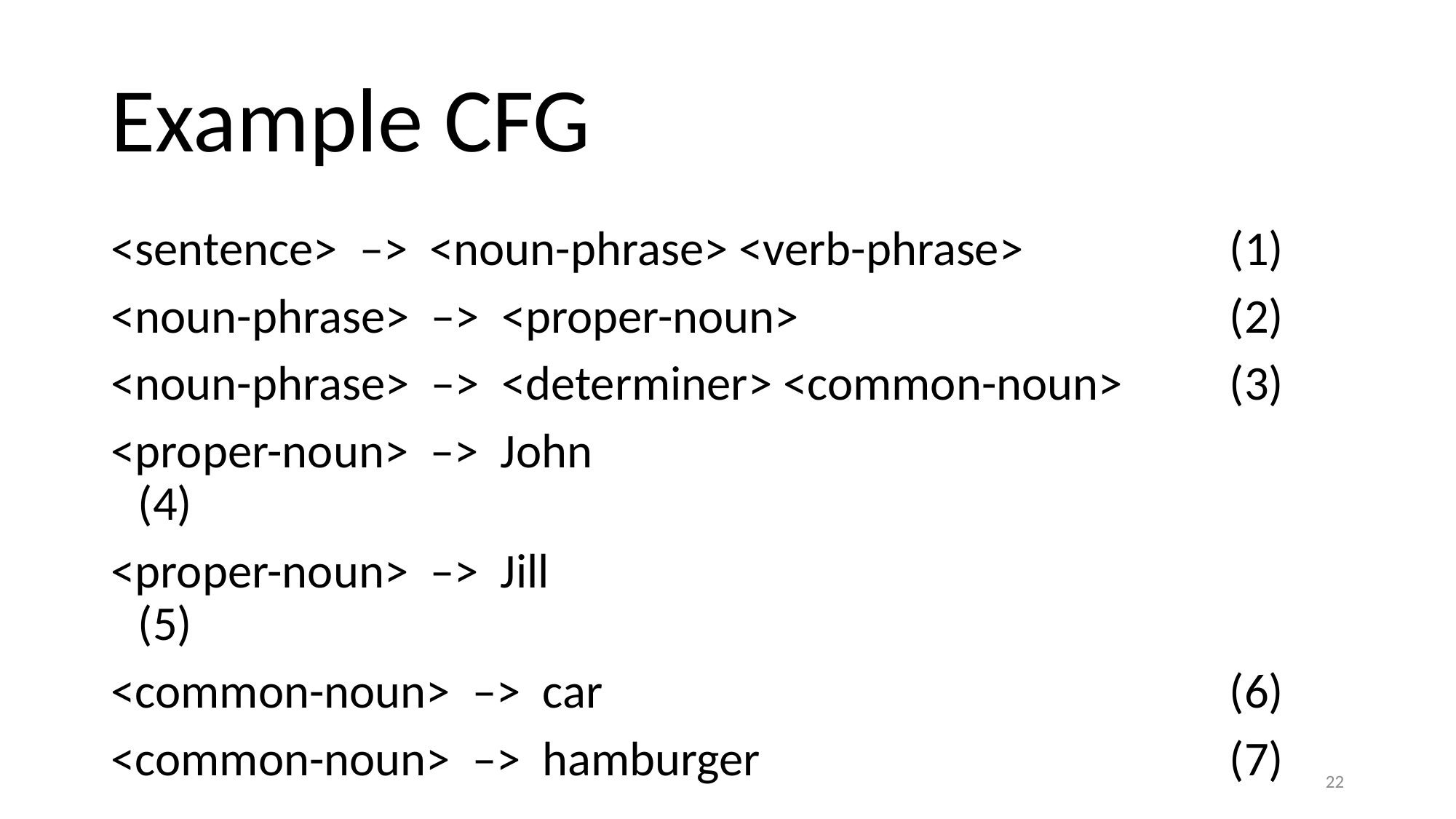

# Example CFG
<sentence>  –>  <noun-phrase> <verb-phrase>		(1)
<noun-phrase>  –>  <proper-noun>				(2)
<noun-phrase>  –>  <determiner> <common-noun>	(3)
<proper-noun>  –>  John							(4)
<proper-noun>  –>  Jill								(5)
<common-noun>  –>  car						(6)
<common-noun>  –>  hamburger					(7)
22